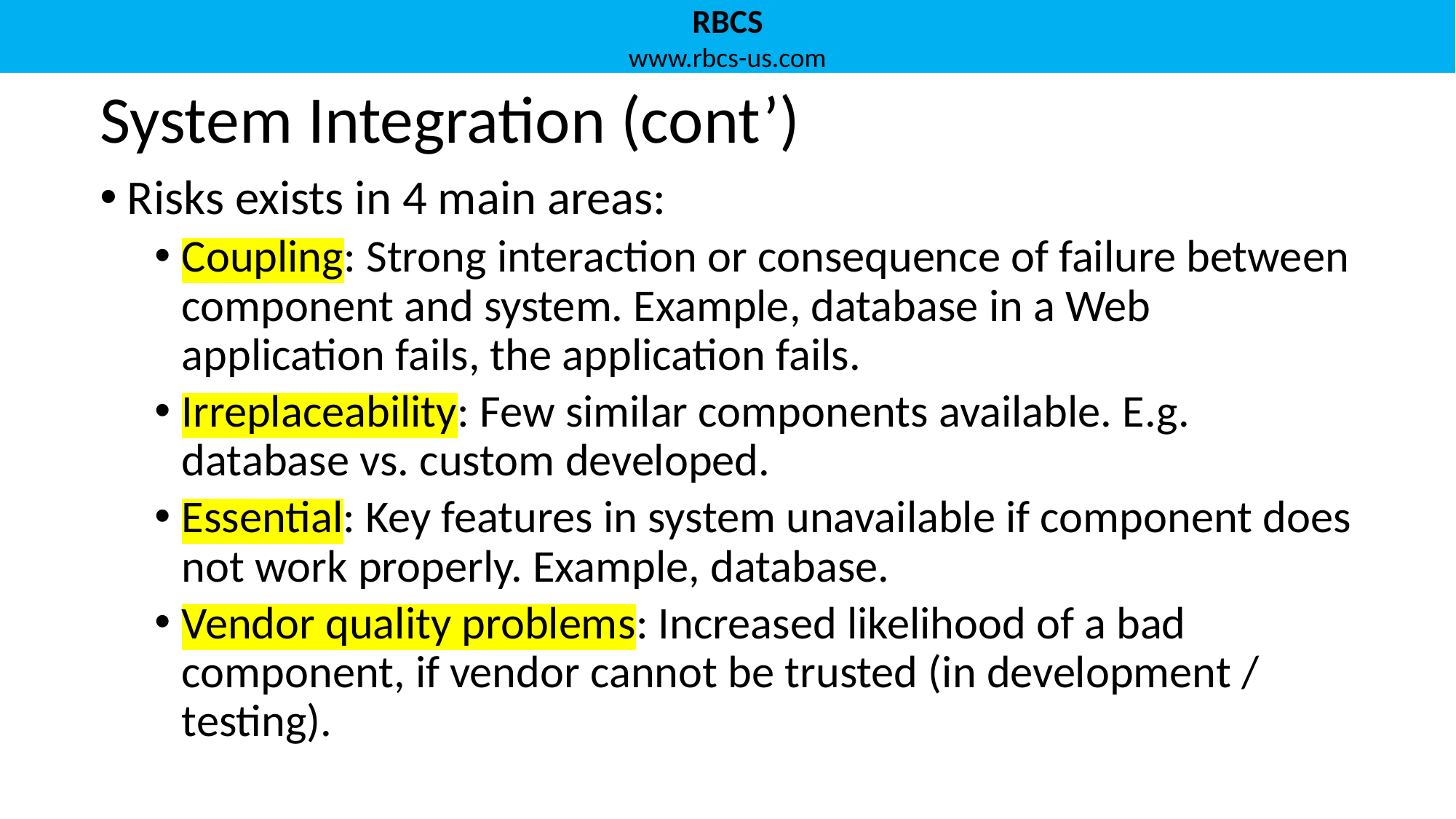

# System Integration (cont’)
Risks exists in 4 main areas:
Coupling: Strong interaction or consequence of failure between component and system. Example, database in a Web application fails, the application fails.
Irreplaceability: Few similar components available. E.g. database vs. custom developed.
Essential: Key features in system unavailable if component does not work properly. Example, database.
Vendor quality problems: Increased likelihood of a bad component, if vendor cannot be trusted (in development / testing).